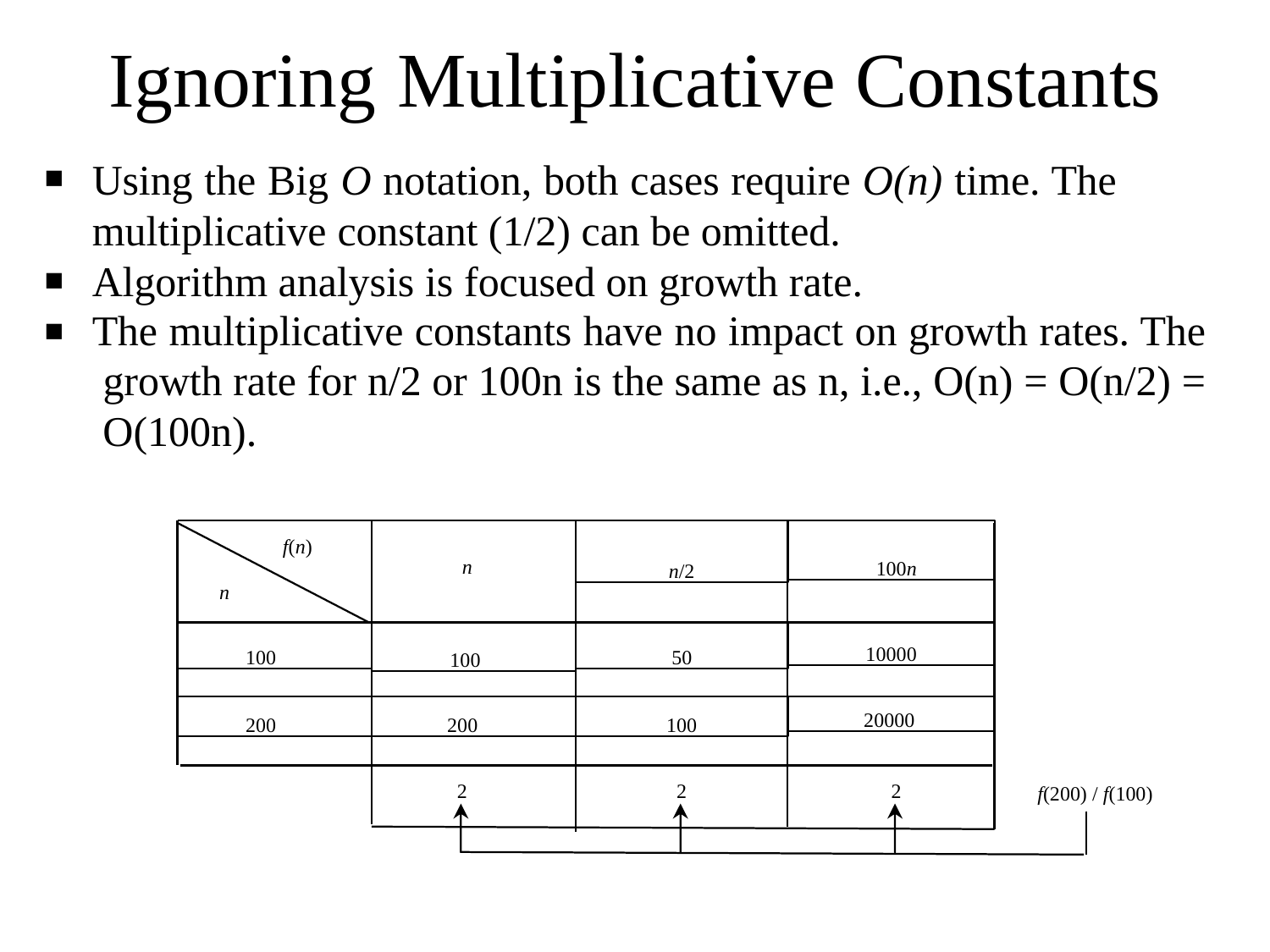

# Ignoring	Multiplicative Constants
Using the Big O notation, both cases require O(n) time. The  multiplicative constant (1/2) can be omitted.
Algorithm analysis is focused on growth rate.
The multiplicative constants have no impact on growth rates. The  growth rate for n/2 or 100n is the same as n, i.e., O(n) = O(n/2) =  O(100n).

n/2

100n
f(n)
n
n

100

100

50
10000
200

200
100
20000

2
2
2
f(200) / f(100)